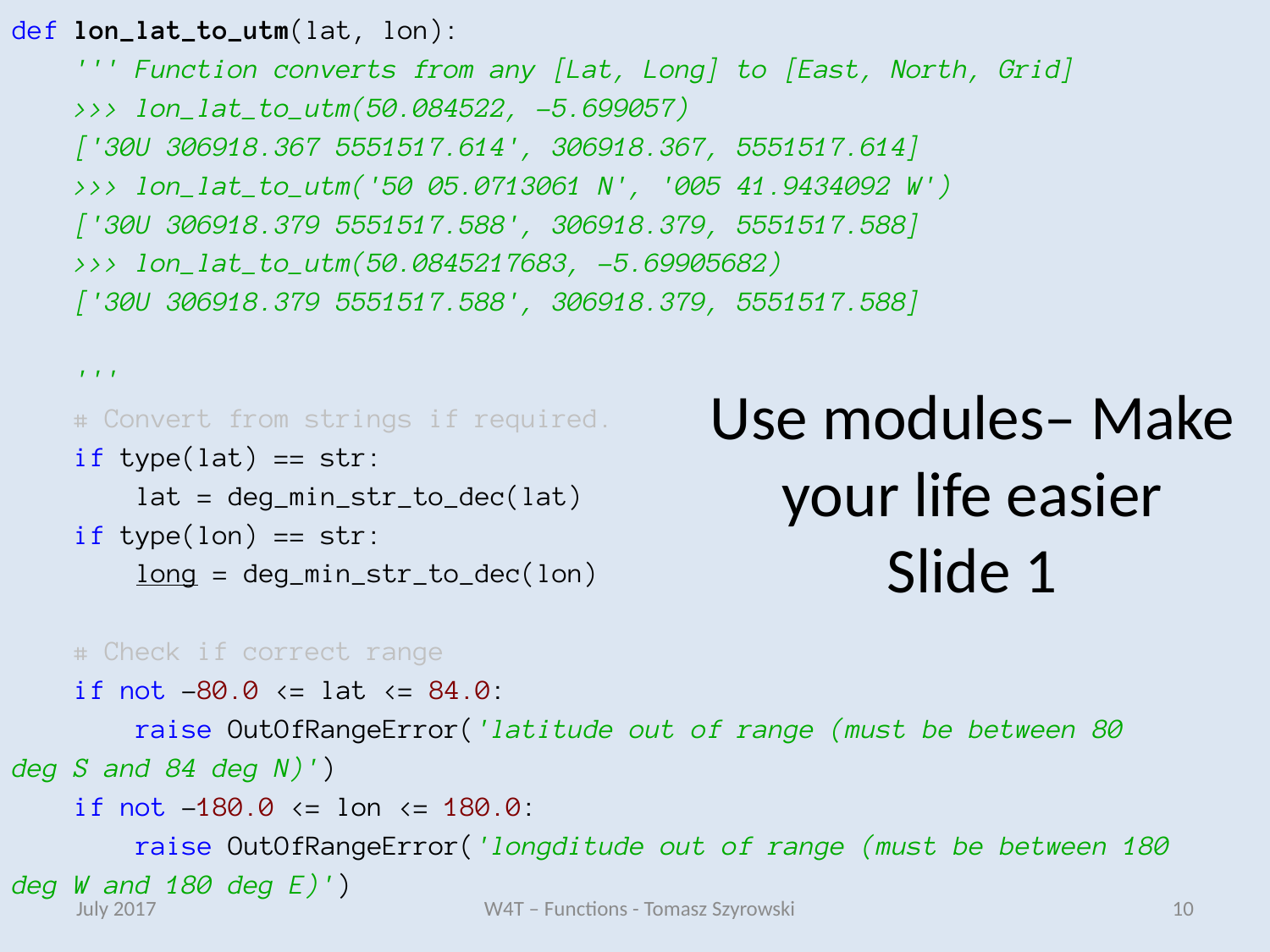

def lon_lat_to_utm(lat, lon):
    ''' Function converts from any [Lat, Long] to [East, North, Grid]
    >>> lon_lat_to_utm(50.084522, -5.699057)
    ['30U 306918.367 5551517.614', 306918.367, 5551517.614]
    >>> lon_lat_to_utm('50 05.0713061 N', '005 41.9434092 W')
    ['30U 306918.379 5551517.588', 306918.379, 5551517.588]
    >>> lon_lat_to_utm(50.0845217683, -5.69905682)
    ['30U 306918.379 5551517.588', 306918.379, 5551517.588]

    '''
    # Convert from strings if required.
    if type(lat) == str:
        lat = deg_min_str_to_dec(lat)
    if type(lon) == str:
        long = deg_min_str_to_dec(lon)

    # Check if correct range
    if not -80.0 <= lat <= 84.0:
        raise OutOfRangeError('latitude out of range (must be between 80 deg S and 84 deg N)')
    if not -180.0 <= lon <= 180.0:
        raise OutOfRangeError('longditude out of range (must be between 180 deg W and 180 deg E)')
# Use modules– Make your life easier Slide 1
July 2017
W4T – Functions - Tomasz Szyrowski
10